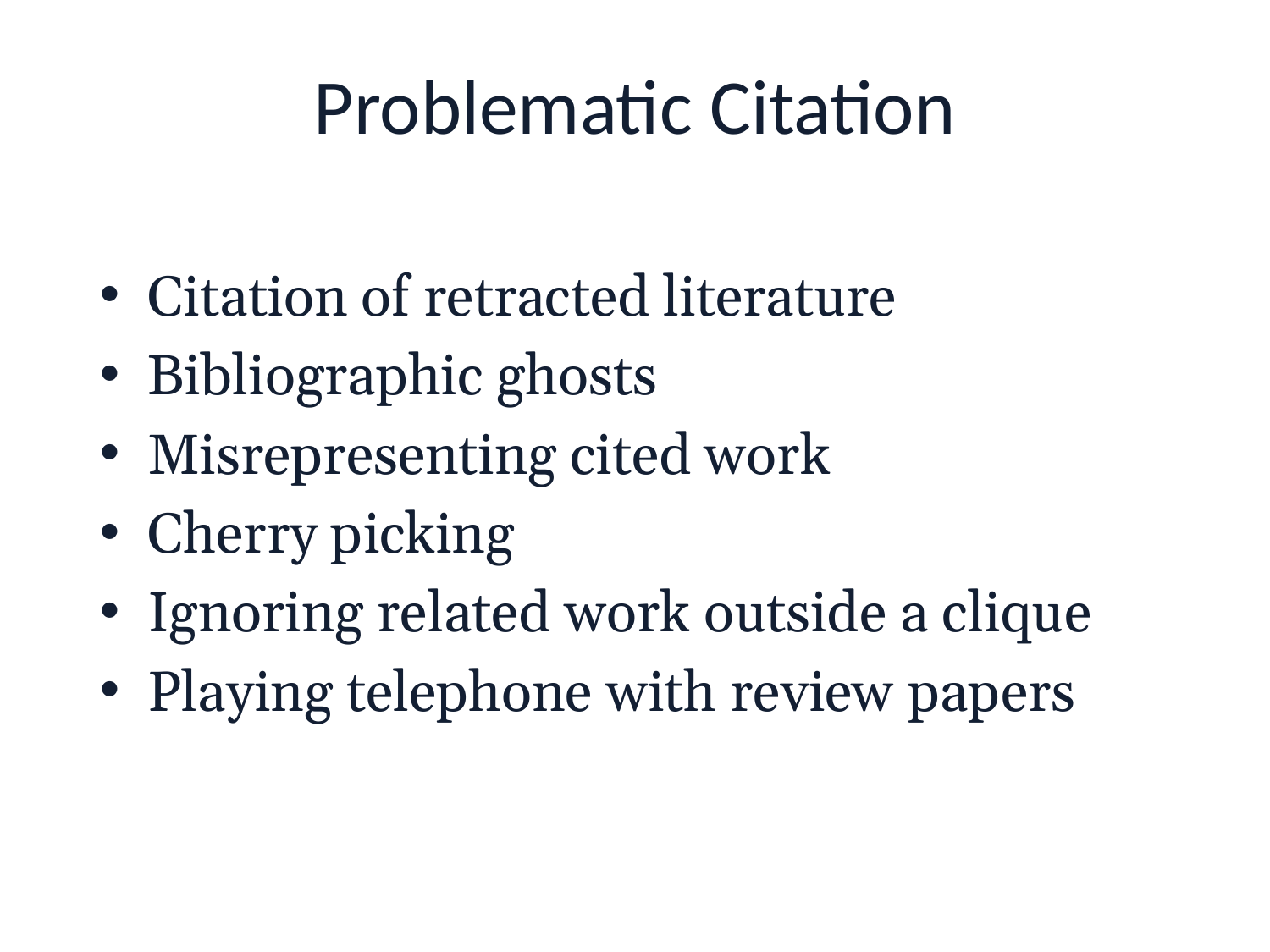

# Problematic Citation
Citation of retracted literature
Bibliographic ghosts
Misrepresenting cited work
Cherry picking
Ignoring related work outside a clique
Playing telephone with review papers